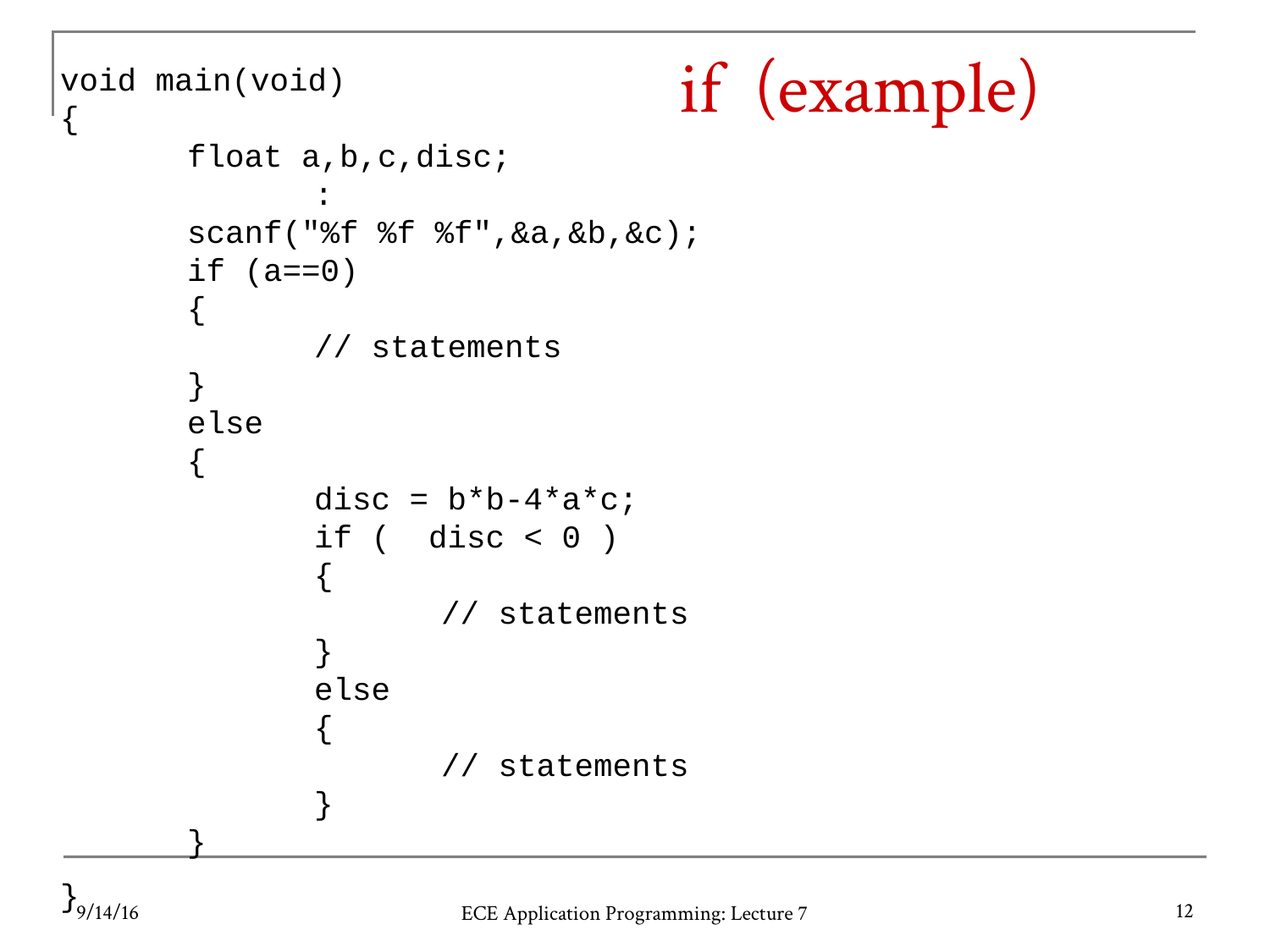

# if  (example)
void main(void)
{
	float a,b,c,disc;
		:
	scanf("%f %f %f",&a,&b,&c);
	if (a==0)
	{
		// statements
	}
	else
	{
		disc = b*b-4*a*c;
		if (  disc < 0 )
		{
			// statements
		}
		else
		{
			// statements
		}
	}
}
9/14/16
12
ECE Application Programming: Lecture 7